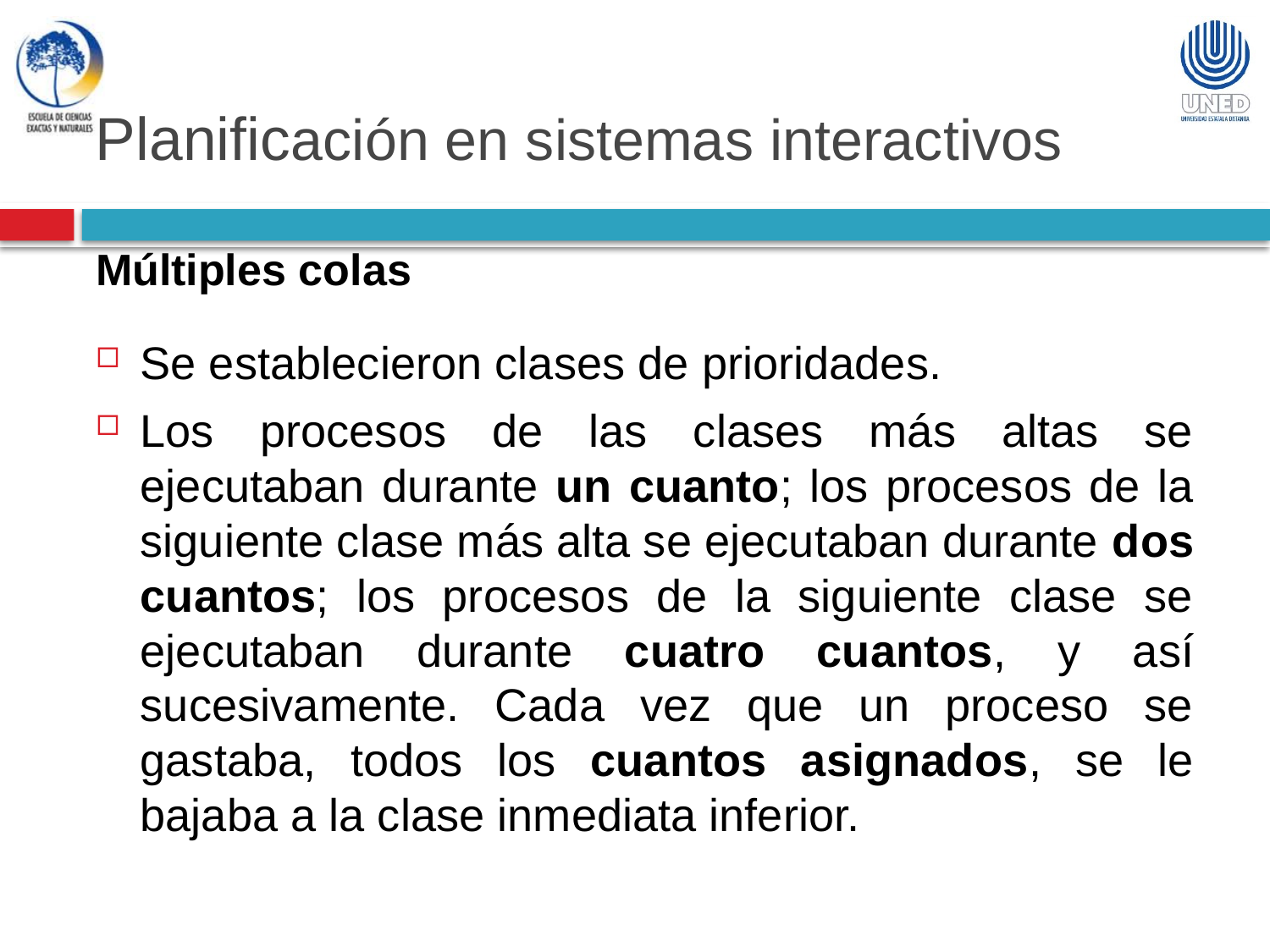

Planificación en sistemas interactivos
Múltiples colas

Se establecieron clases de prioridades.
Los procesos de las clases más altas se ejecutaban durante un cuanto; los procesos de la siguiente clase más alta se ejecutaban durante dos cuantos; los procesos de la siguiente clase se ejecutaban durante cuatro cuantos, y así sucesivamente. Cada vez que un proceso se gastaba, todos los cuantos asignados, se le bajaba a la clase inmediata inferior.